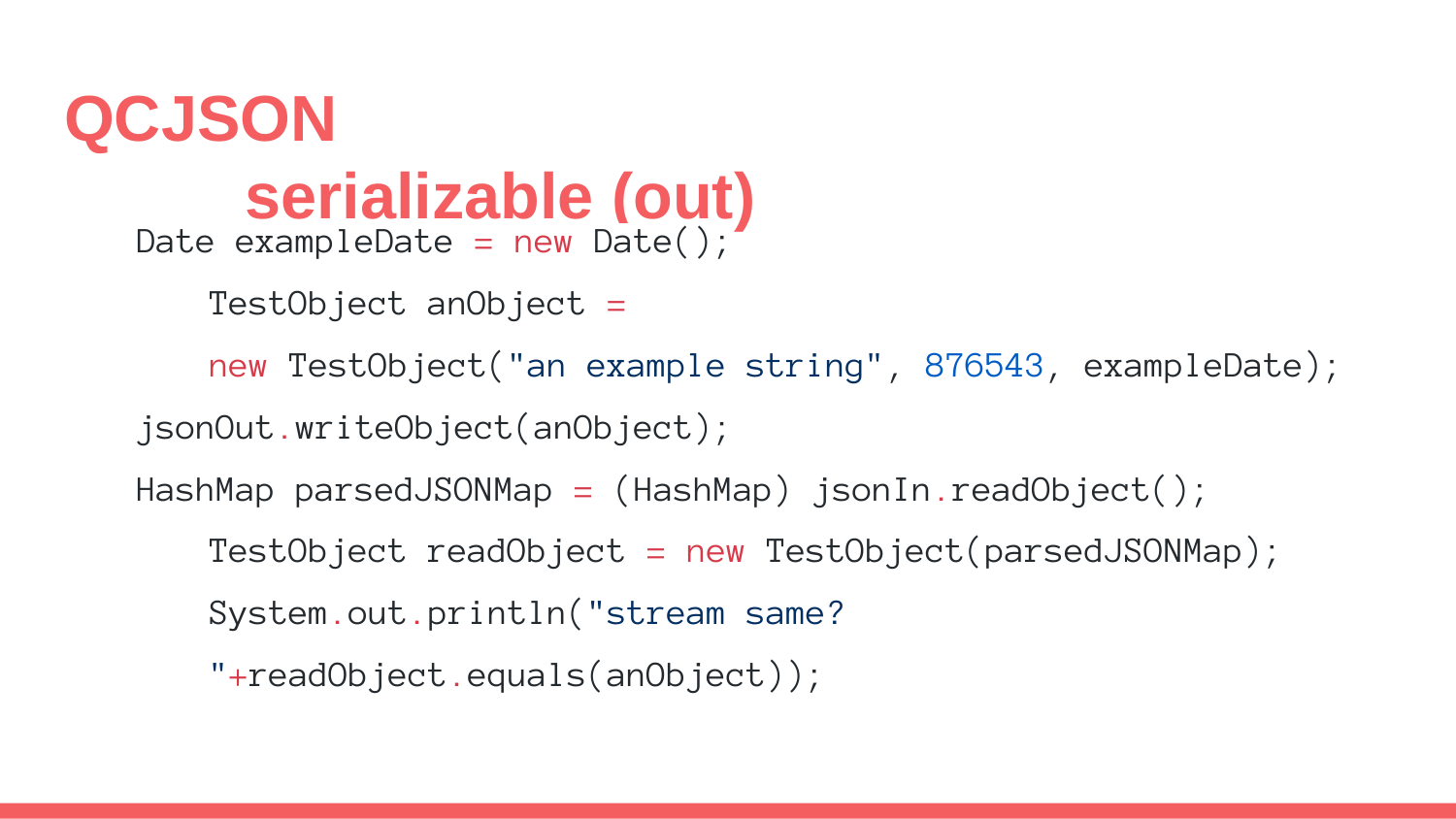

# QCJSON 								  serializable (out)
Date exampleDate = new Date();
	TestObject anObject =
new TestObject("an example string", 876543, exampleDate);
jsonOut.writeObject(anObject);
HashMap parsedJSONMap = (HashMap) jsonIn.readObject();
	TestObject readObject = new TestObject(parsedJSONMap);
	System.out.println("stream same?
"+readObject.equals(anObject));